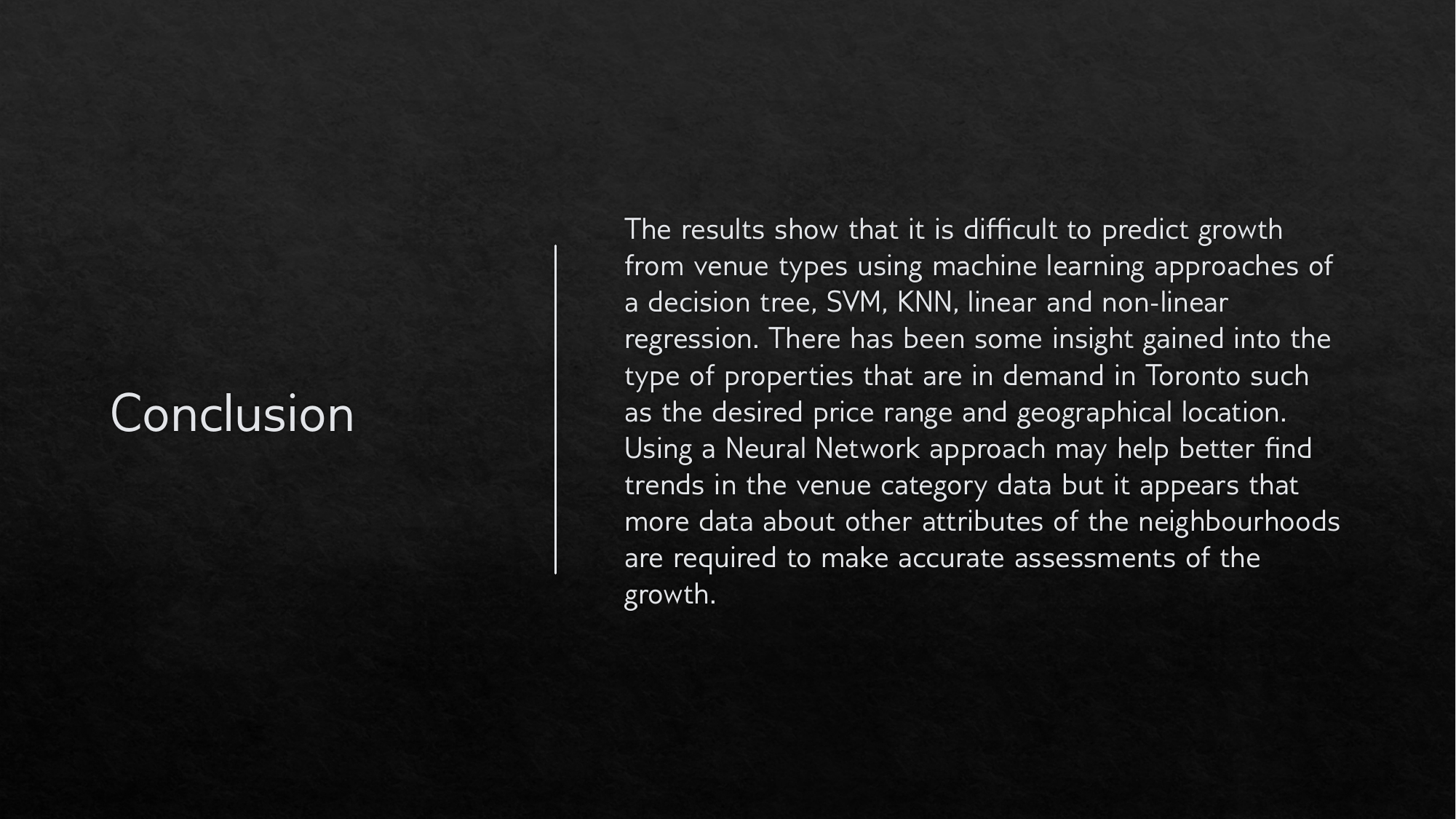

# Conclusion
The results show that it is difficult to predict growth from venue types using machine learning approaches of a decision tree, SVM, KNN, linear and non-linear regression. There has been some insight gained into the type of properties that are in demand in Toronto such as the desired price range and geographical location. Using a Neural Network approach may help better find trends in the venue category data but it appears that more data about other attributes of the neighbourhoods are required to make accurate assessments of the growth.